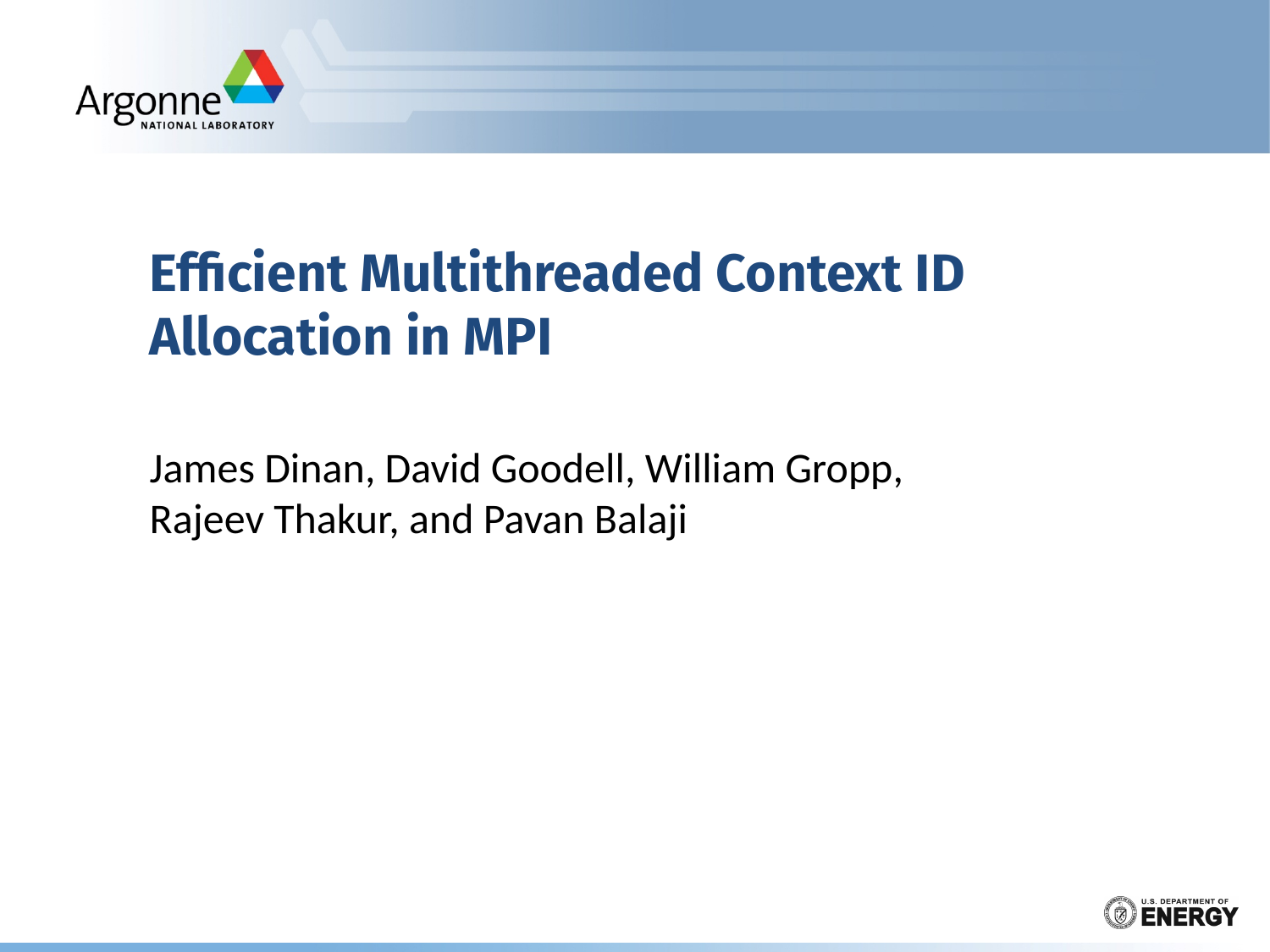

# Efficient Multithreaded Context ID Allocation in MPI
James Dinan, David Goodell, William Gropp,
Rajeev Thakur, and Pavan Balaji